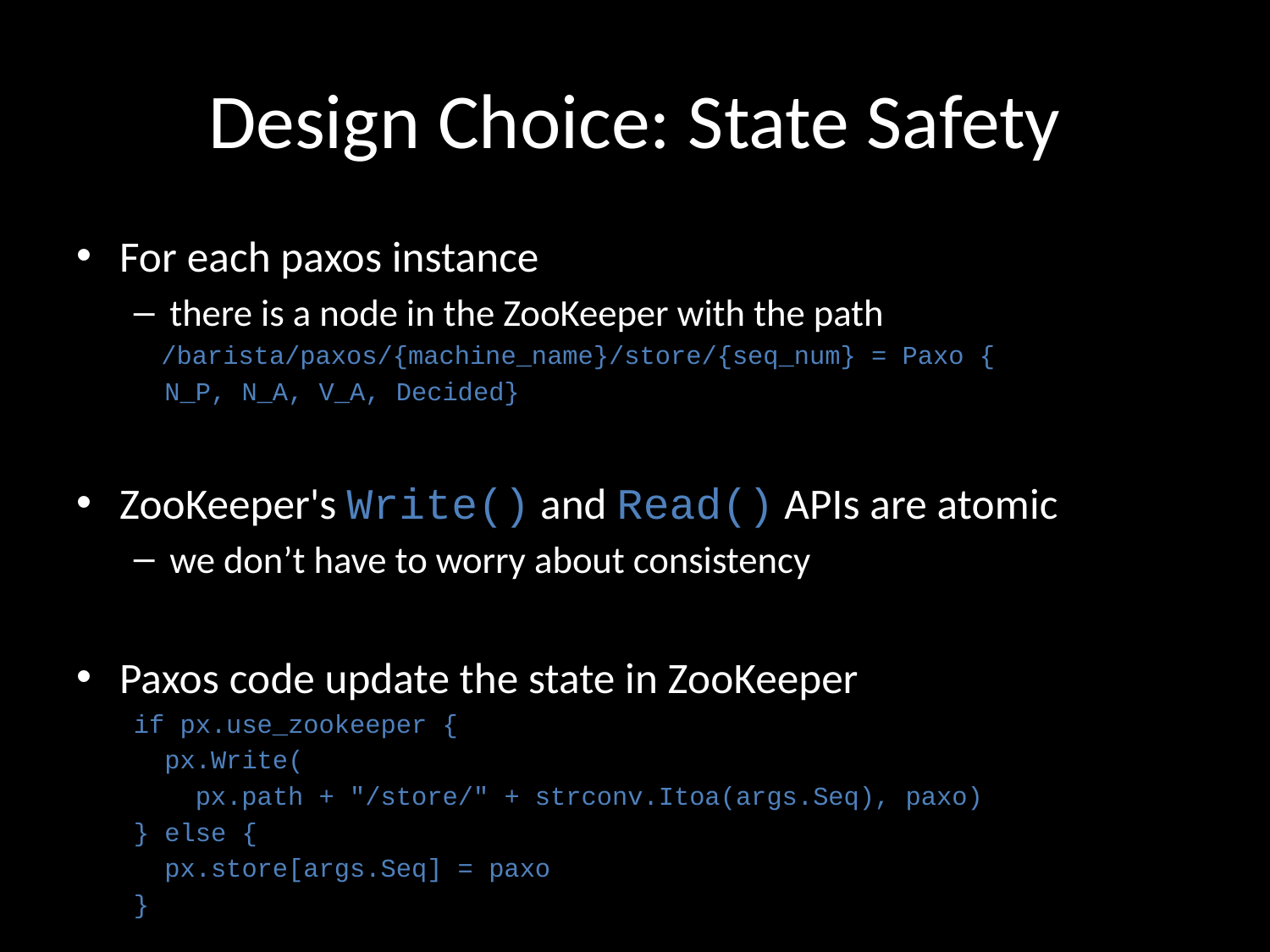

# Design Choice: State Safety
For each paxos instance
there is a node in the ZooKeeper with the path
  /barista/paxos/{machine_name}/store/{seq_num} = Paxo {
  N_P, N_A, V_A, Decided}

ZooKeeper's Write() and Read() APIs are atomic
we don’t have to worry about consistency

Paxos code update the state in ZooKeeper
if px.use_zookeeper {
  px.Write(
    px.path + "/store/" + strconv.Itoa(args.Seq), paxo)
} else {
  px.store[args.Seq] = paxo
}